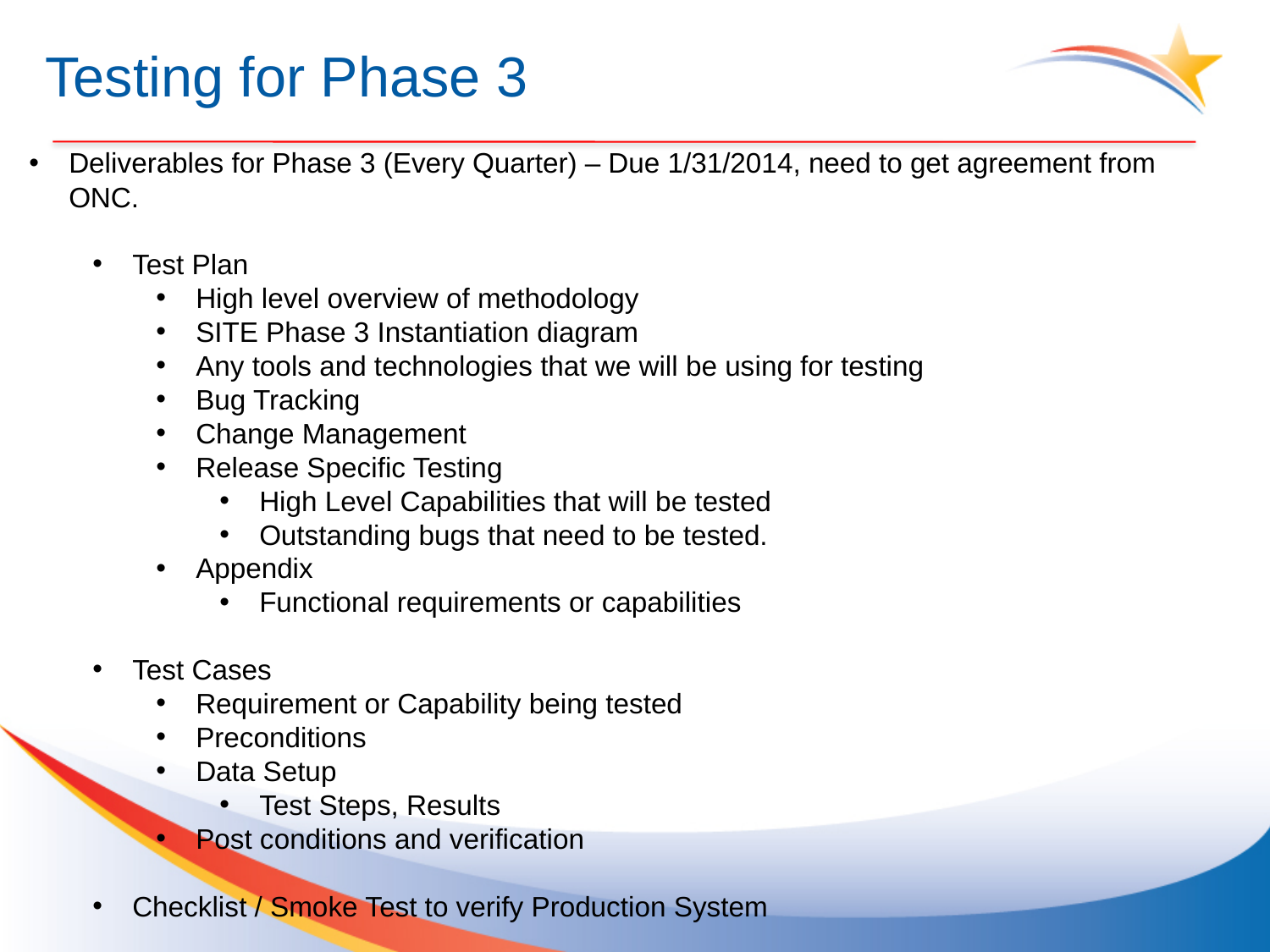

# Testing for Phase 3
Deliverables for Phase 3 (Every Quarter) – Due 1/31/2014, need to get agreement from ONC.

Test Plan
High level overview of methodology
SITE Phase 3 Instantiation diagram
Any tools and technologies that we will be using for testing
Bug Tracking
Change Management
Release Specific Testing
High Level Capabilities that will be tested
Outstanding bugs that need to be tested.
Appendix
Functional requirements or capabilities

Test Cases
Requirement or Capability being tested
Preconditions
Data Setup
Test Steps, Results
Post conditions and verification

Checklist / Smoke Test to verify Production System